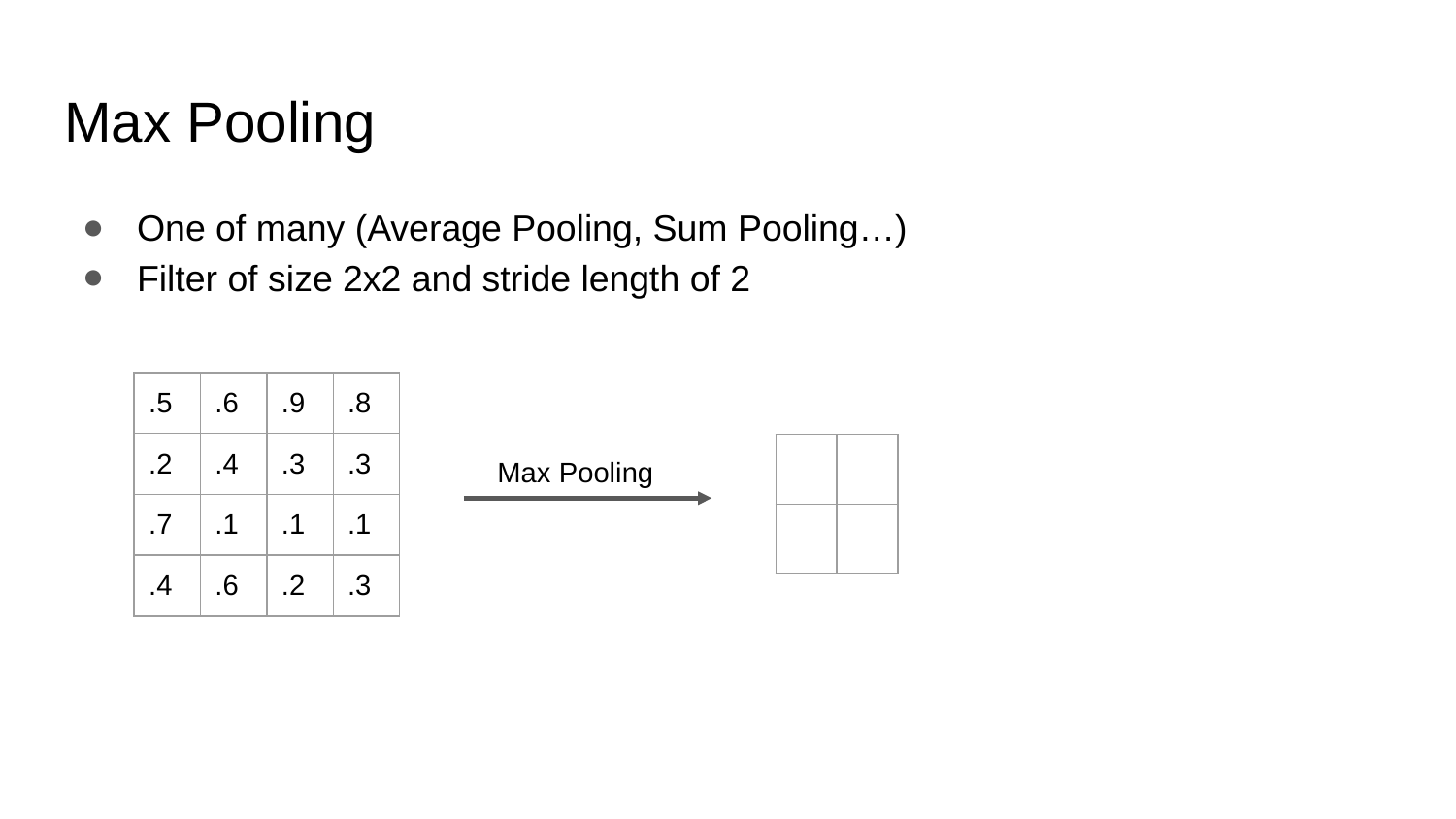

# Max Pooling
One of many (Average Pooling, Sum Pooling…)
Filter of size 2x2 and stride length of 2

| .5 | .6 | .9 | .8 |
| --- | --- | --- | --- |
| .2 | .4 | .3 | .3 |
| .7 | .1 | .1 | .1 |
| .4 | .6 | .2 | .3 |
|  |  |
| --- | --- |
|  |  |
Max Pooling